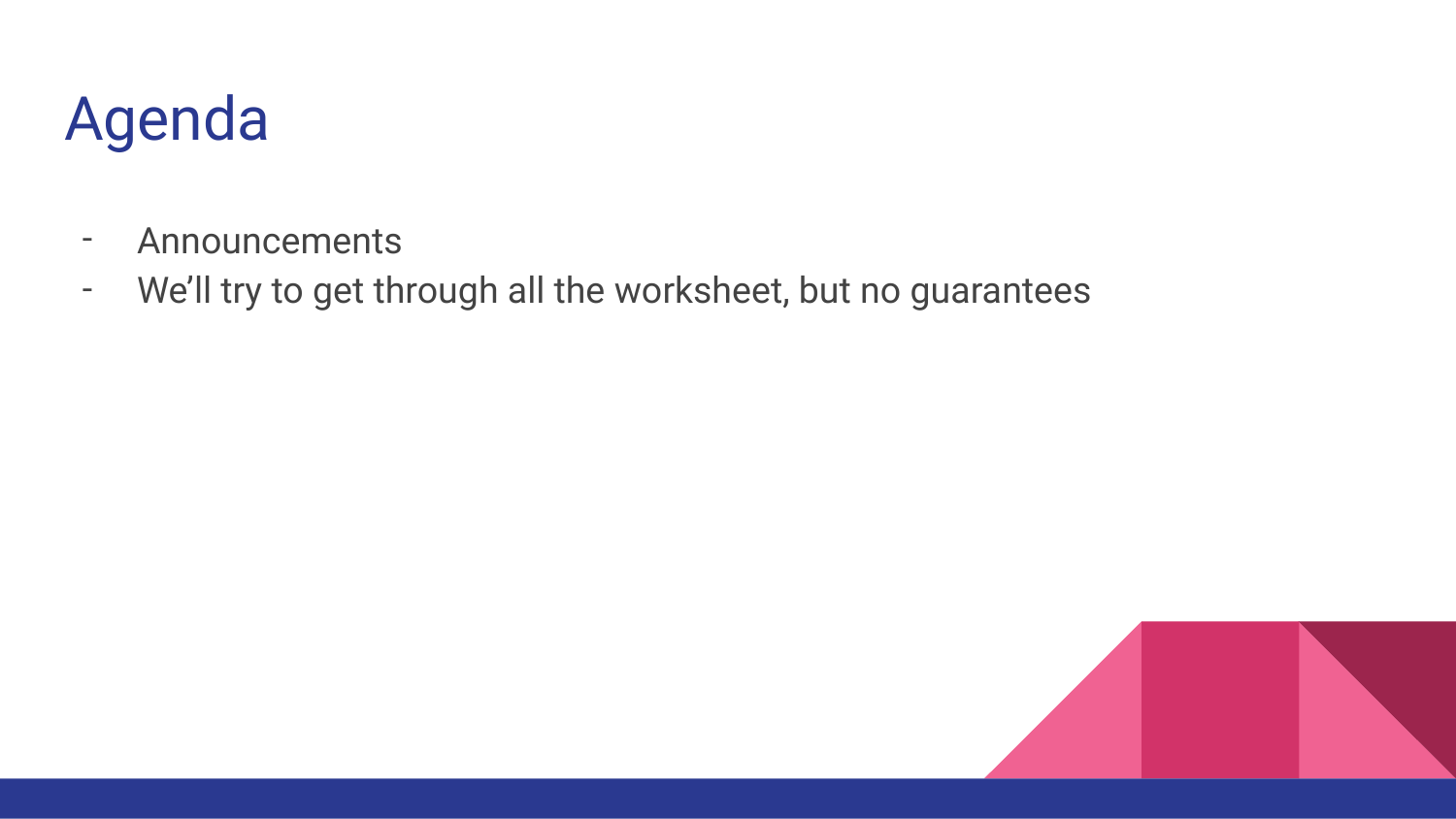

# Agenda
Announcements
We’ll try to get through all the worksheet, but no guarantees